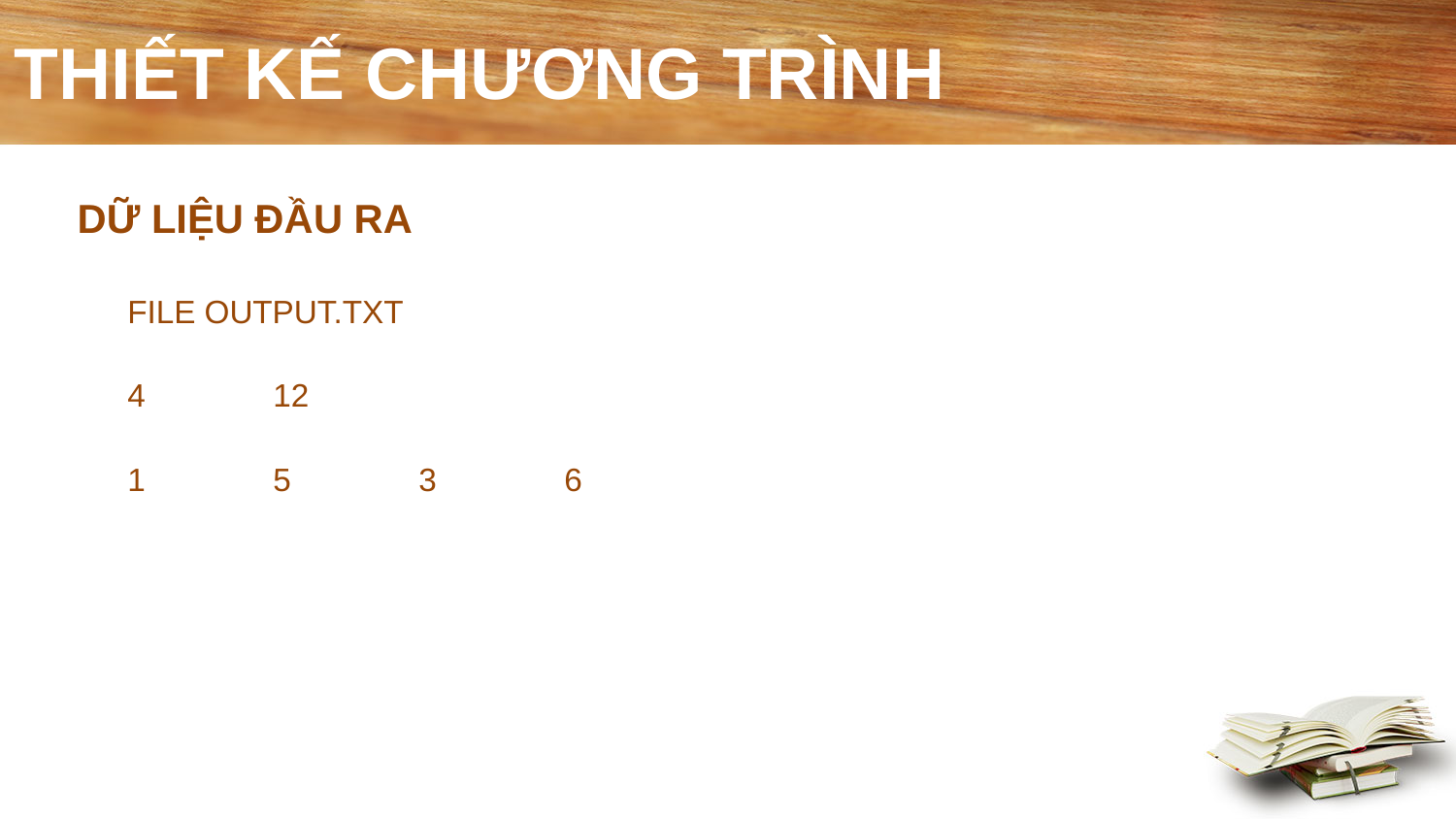

# THIẾT KẾ CHƯƠNG TRÌNH
DỮ LIỆU ĐẦU RA
FILE OUTPUT.TXT
4	12
1	5	3	6